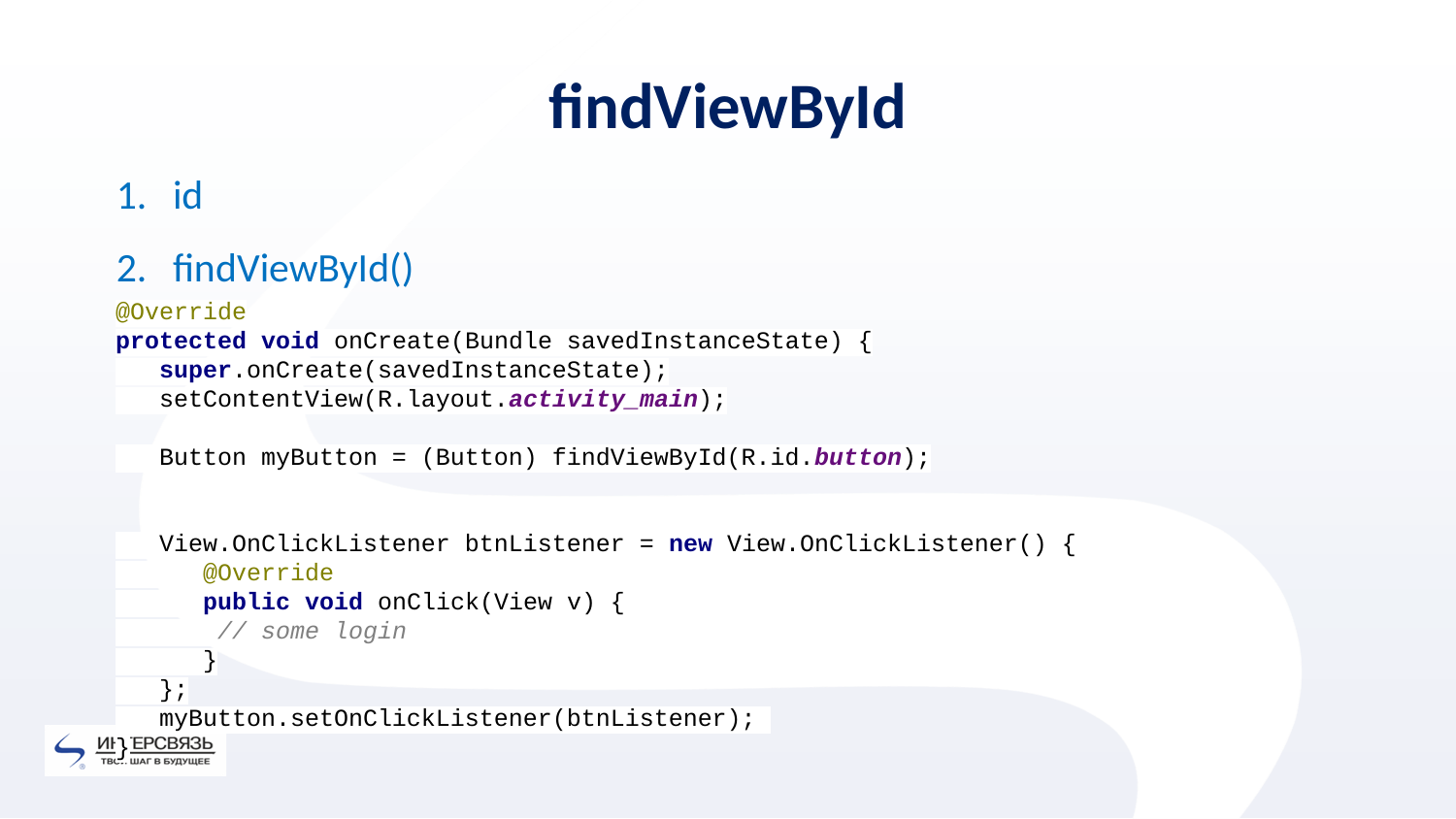

findViewById
id
findViewById()
@Override
protected void onCreate(Bundle savedInstanceState) {
   super.onCreate(savedInstanceState);
   setContentView(R.layout.activity_main);

   Button myButton = (Button) findViewById(R.id.button);

   View.OnClickListener btnListener = new View.OnClickListener() {
      @Override
      public void onClick(View v) {
       // some login
      }
   };
   myButton.setOnClickListener(btnListener);
}